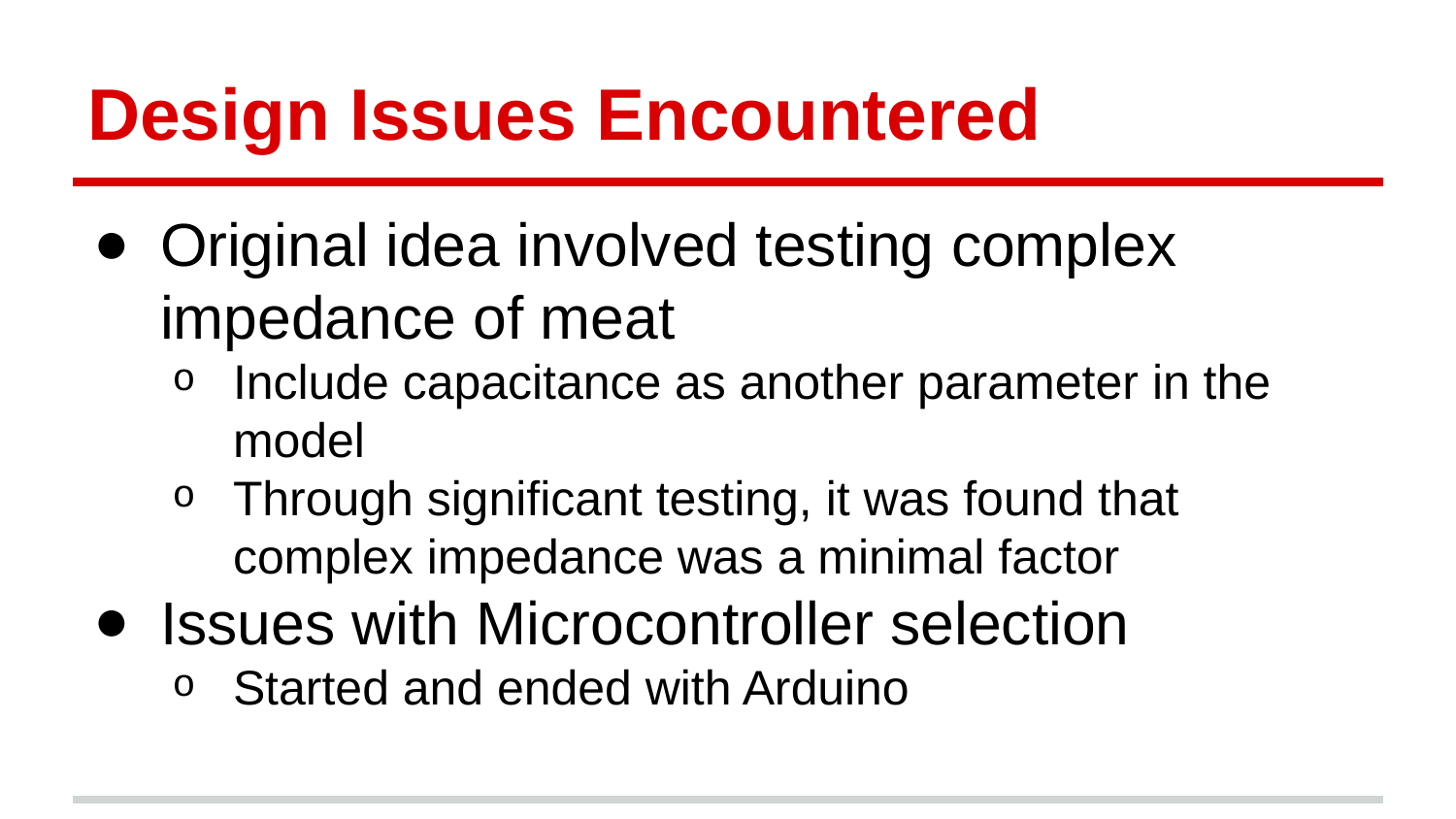

# Design Issues Encountered
Original idea involved testing complex impedance of meat
Include capacitance as another parameter in the model
Through significant testing, it was found that complex impedance was a minimal factor
Issues with Microcontroller selection
Started and ended with Arduino